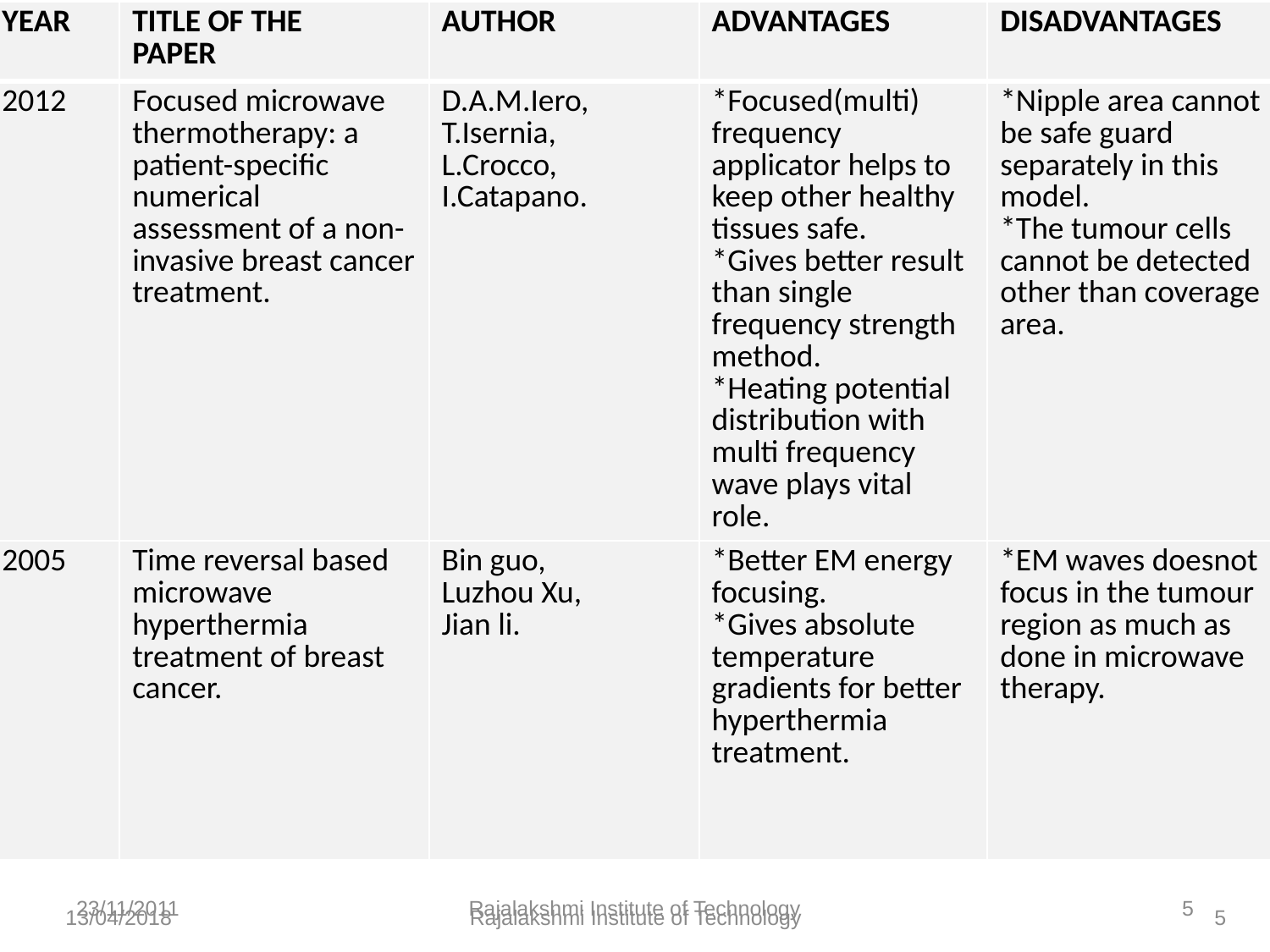

| YEAR | TITLE OF THE PAPER | AUTHOR | ADVANTAGES | DISADVANTAGES |
| --- | --- | --- | --- | --- |
| 2012 | Focused microwave thermotherapy: a patient-specific numerical assessment of a non-invasive breast cancer treatment. | D.A.M.Iero, T.Isernia, L.Crocco, I.Catapano. | \*Focused(multi) frequency applicator helps to keep other healthy tissues safe. \*Gives better result than single frequency strength method. \*Heating potential distribution with multi frequency wave plays vital role. | \*Nipple area cannot be safe guard separately in this model. \*The tumour cells cannot be detected other than coverage area. |
| 2005 | Time reversal based microwave hyperthermia treatment of breast cancer. | Bin guo, Luzhou Xu, Jian li. | \*Better EM energy focusing. \*Gives absolute temperature gradients for better hyperthermia treatment. | \*EM waves doesnot focus in the tumour region as much as done in microwave therapy. |

#
23/11/2011
Rajalakshmi Institute of Technology
5
13/04/2018
Rajalakshmi Institute of Technology
5